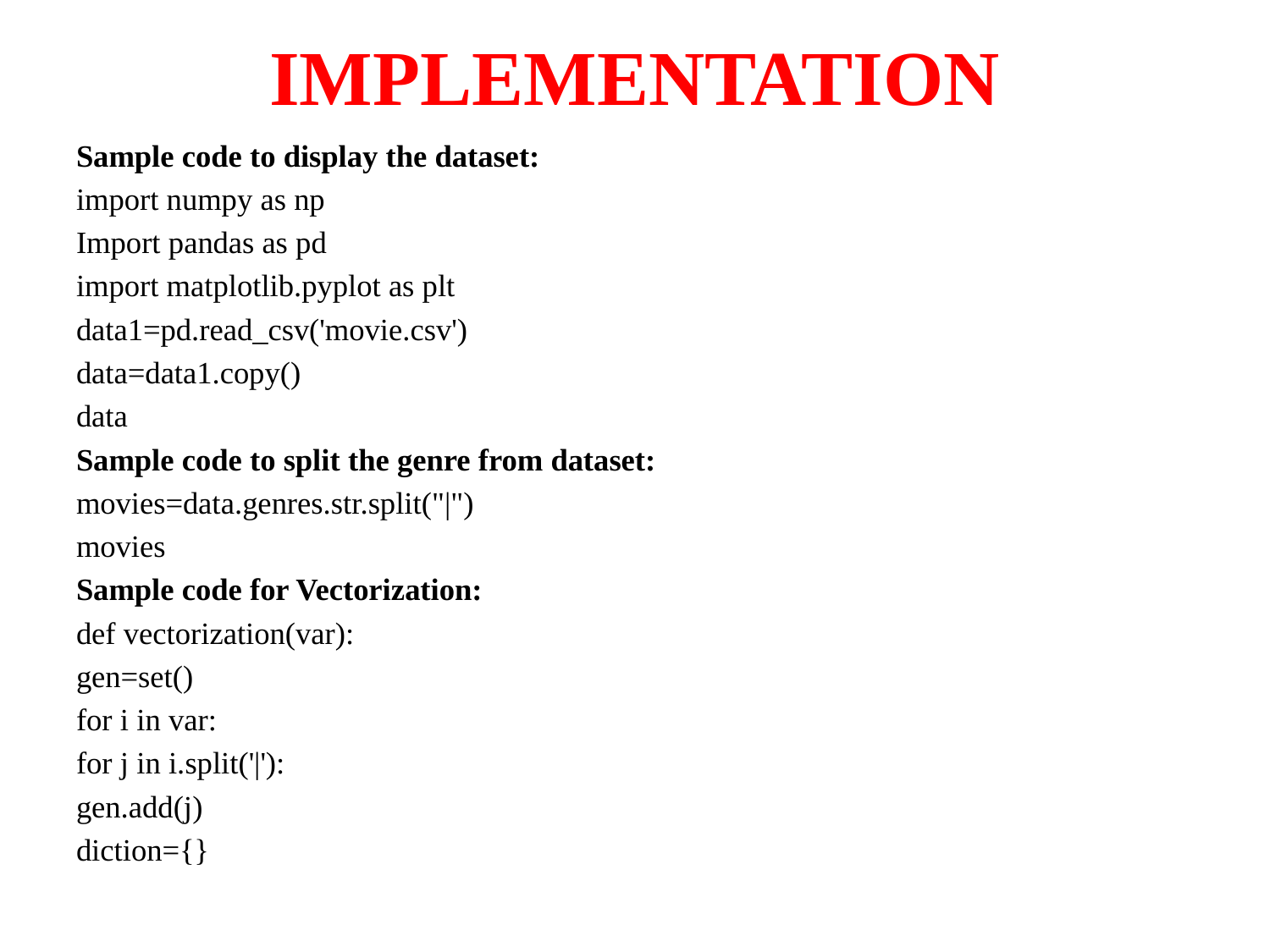

# IMPLEMENTATION
Sample code to display the dataset:
import numpy as np
Import pandas as pd
import matplotlib.pyplot as plt
data1=pd.read_csv('movie.csv')
data=data1.copy()
data
Sample code to split the genre from dataset:
movies=data.genres.str.split("|")
movies
Sample code for Vectorization:
def vectorization(var):
gen=set()
for i in var:
for j in i.split('|'):
gen.add(j)
diction={}